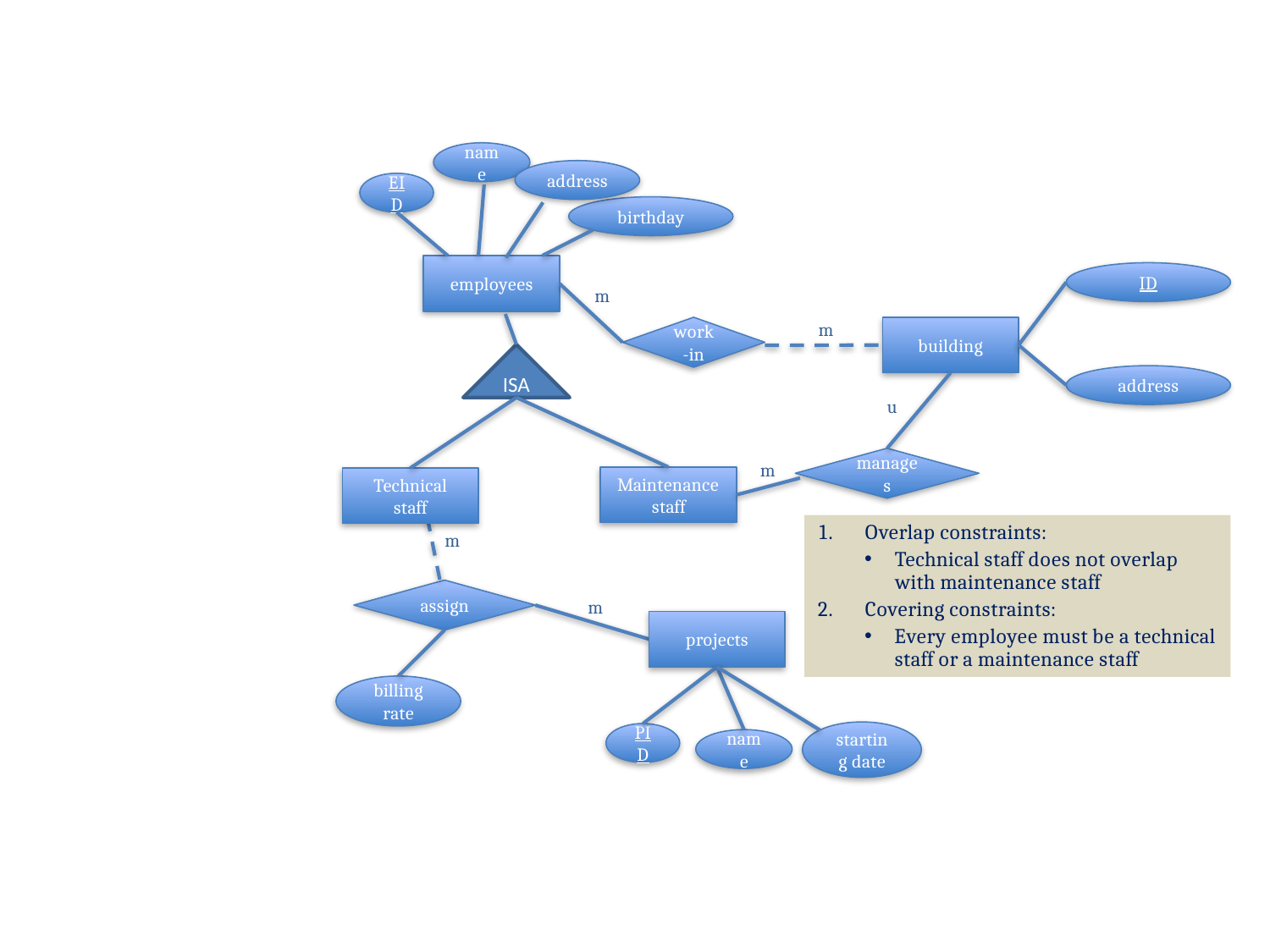

name
address
EID
birthday
employees
ID
m
work-in
building
ISA
address
u
manages
m
Maintenance
staff
Technical
staff
Overlap constraints:
Technical staff does not overlap with maintenance staff
Covering constraints:
Every employee must be a technical staff or a maintenance staff
m
assign
m
projects
billing rate
starting date
PID
name
m